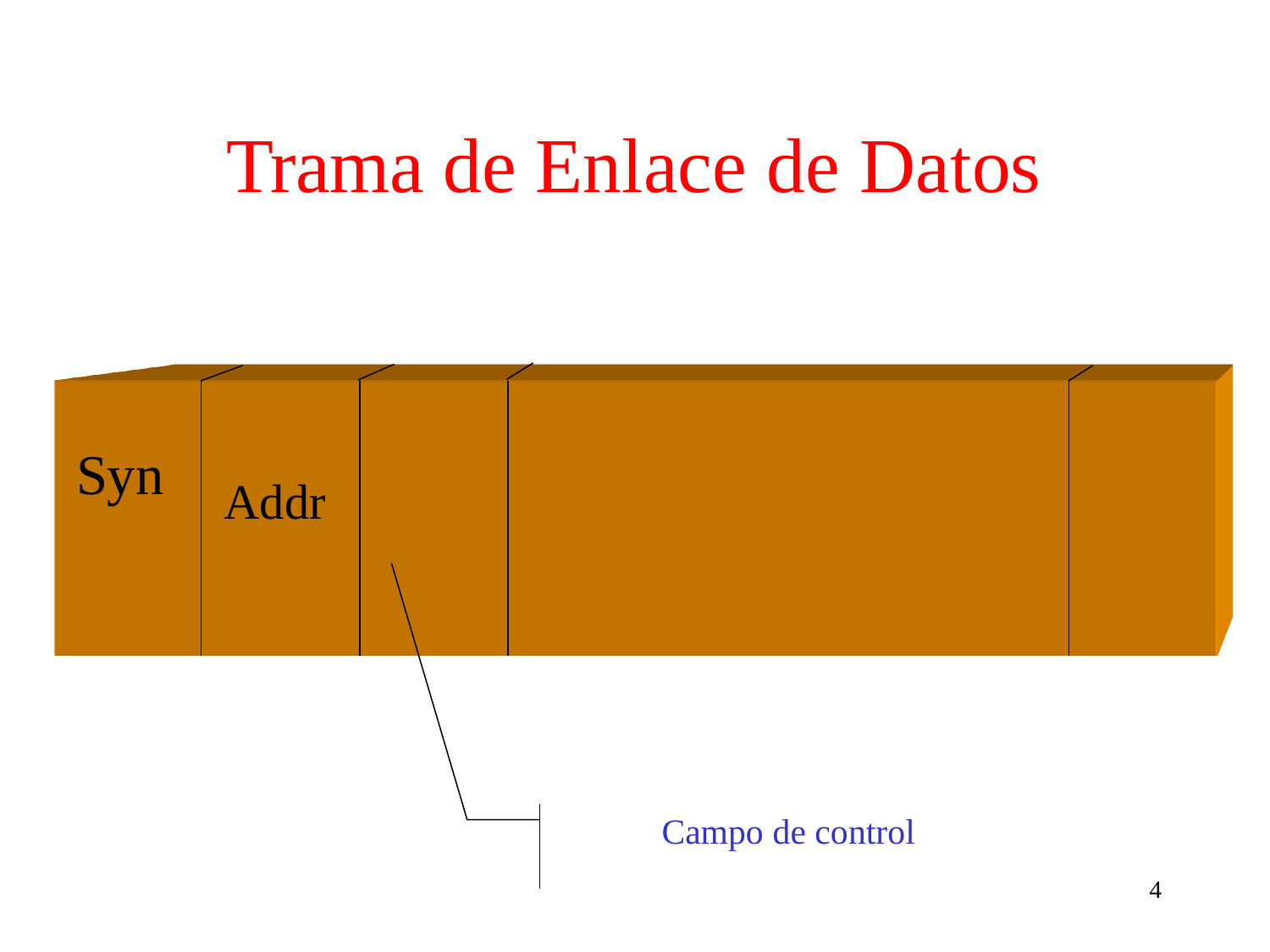

# Trama de Enlace de Datos

Syn
Addr
Campo de control
4